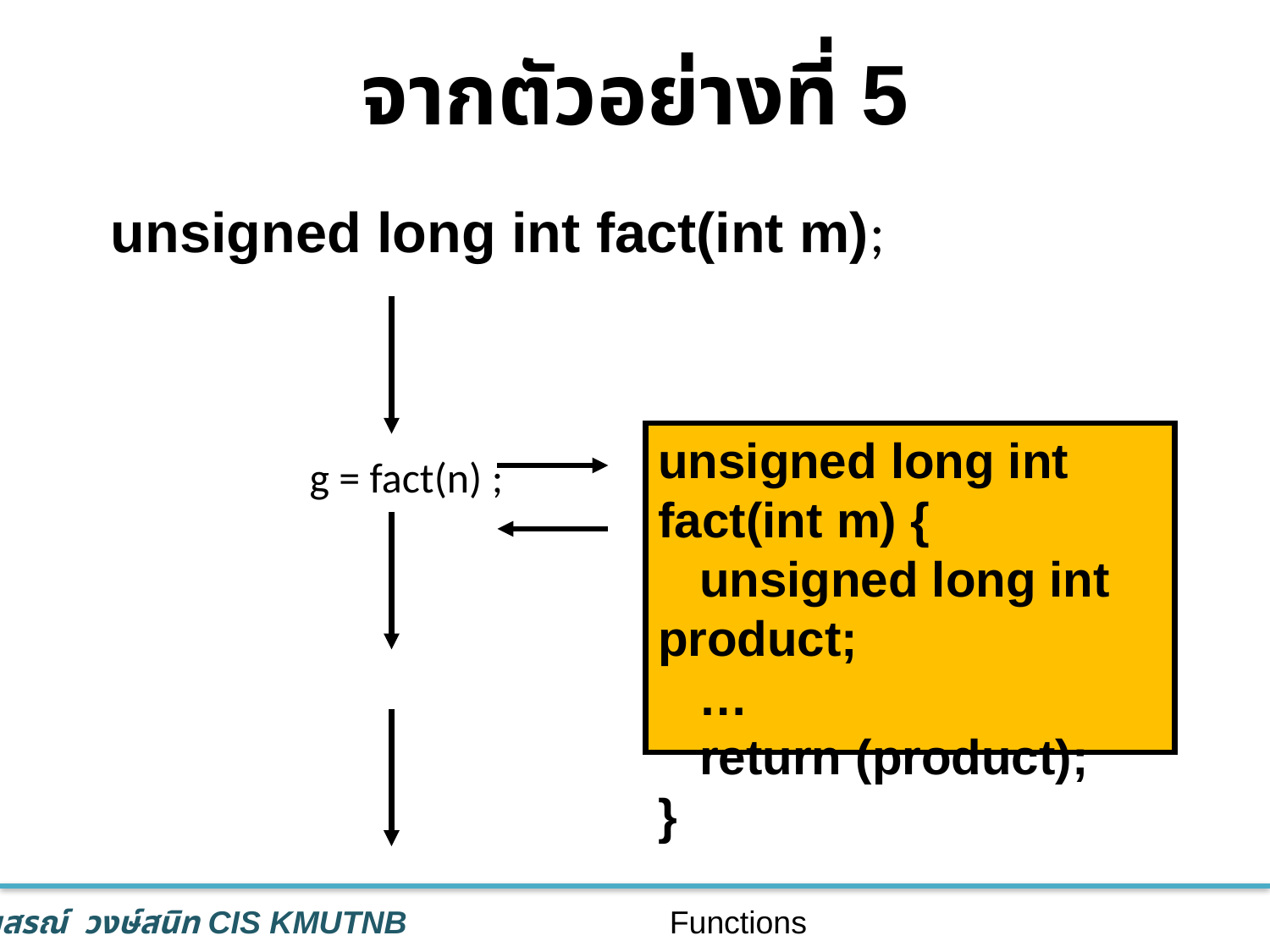

# จากตัวอย่างที่ 5
unsigned long int fact(int m);
unsigned long int fact(int m) {
   unsigned long int product;
   …
   return (product);
}

g = fact(n) ;
36
Functions